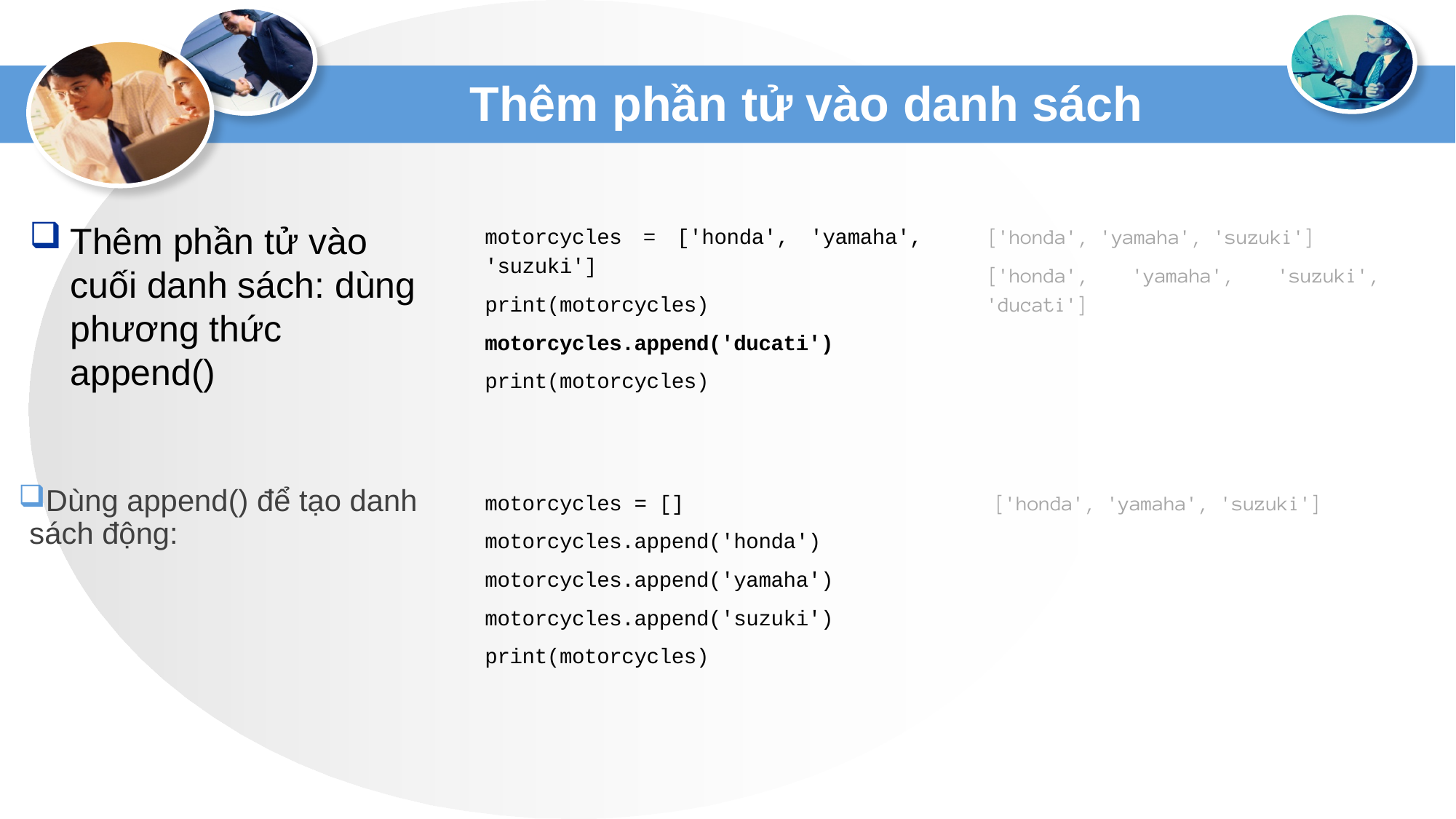

# Thêm phần tử vào danh sách
Thêm phần tử vào cuối danh sách: dùng phương thức append()

motorcycles = ['honda', 'yamaha', 'suzuki']
print(motorcycles)
motorcycles.append('ducati')
print(motorcycles)
['honda', 'yamaha', 'suzuki']
['honda', 'yamaha', 'suzuki', 'ducati']
Dùng append() để tạo danh sách động:
motorcycles = []
motorcycles.append('honda')
motorcycles.append('yamaha')
motorcycles.append('suzuki')
print(motorcycles)
['honda', 'yamaha', 'suzuki']